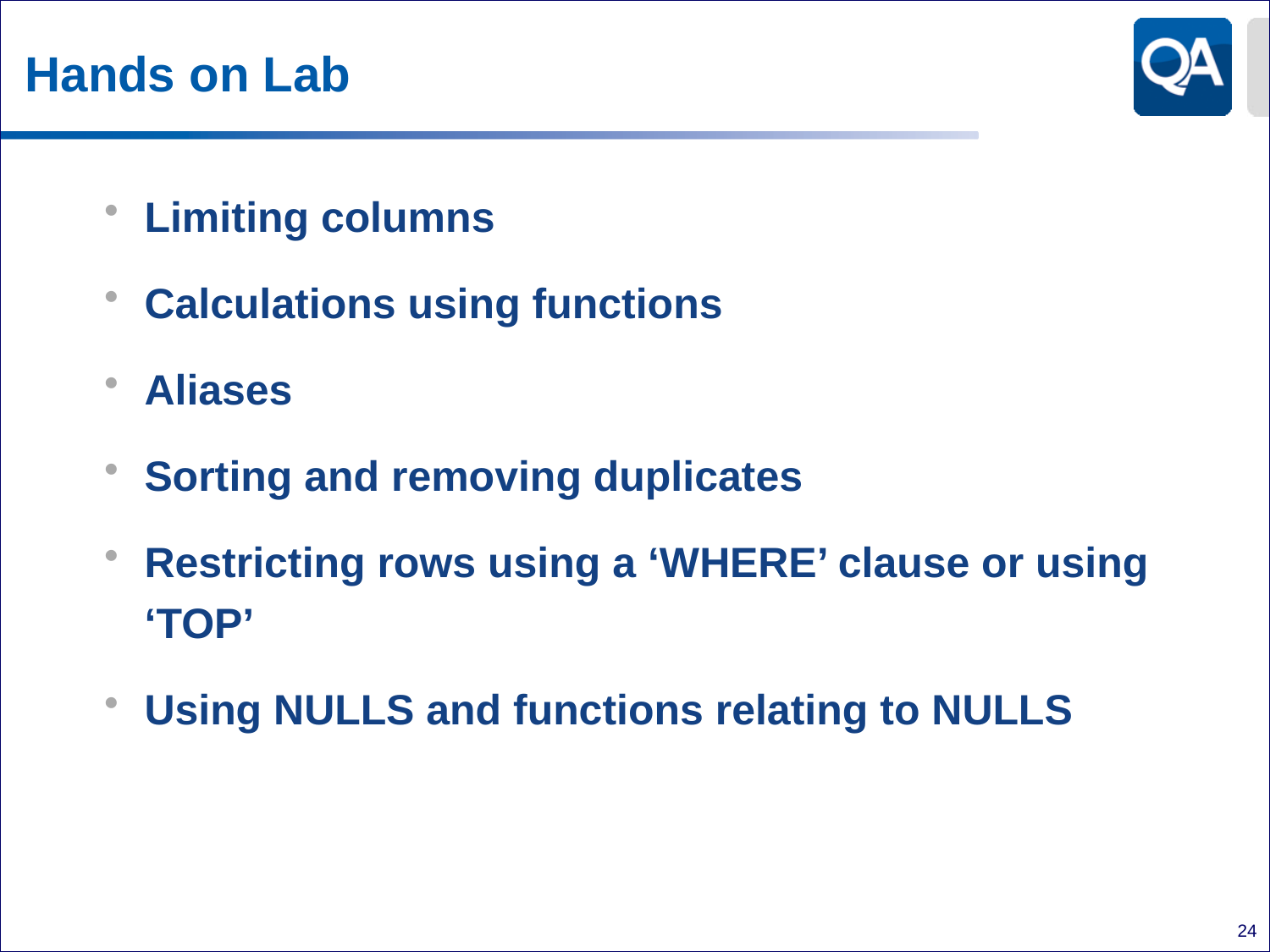

# Hands on Lab

Limiting columns
Calculations using functions
Aliases
Sorting and removing duplicates
Restricting rows using a ‘WHERE’ clause or using ‘TOP’
Using NULLS and functions relating to NULLS